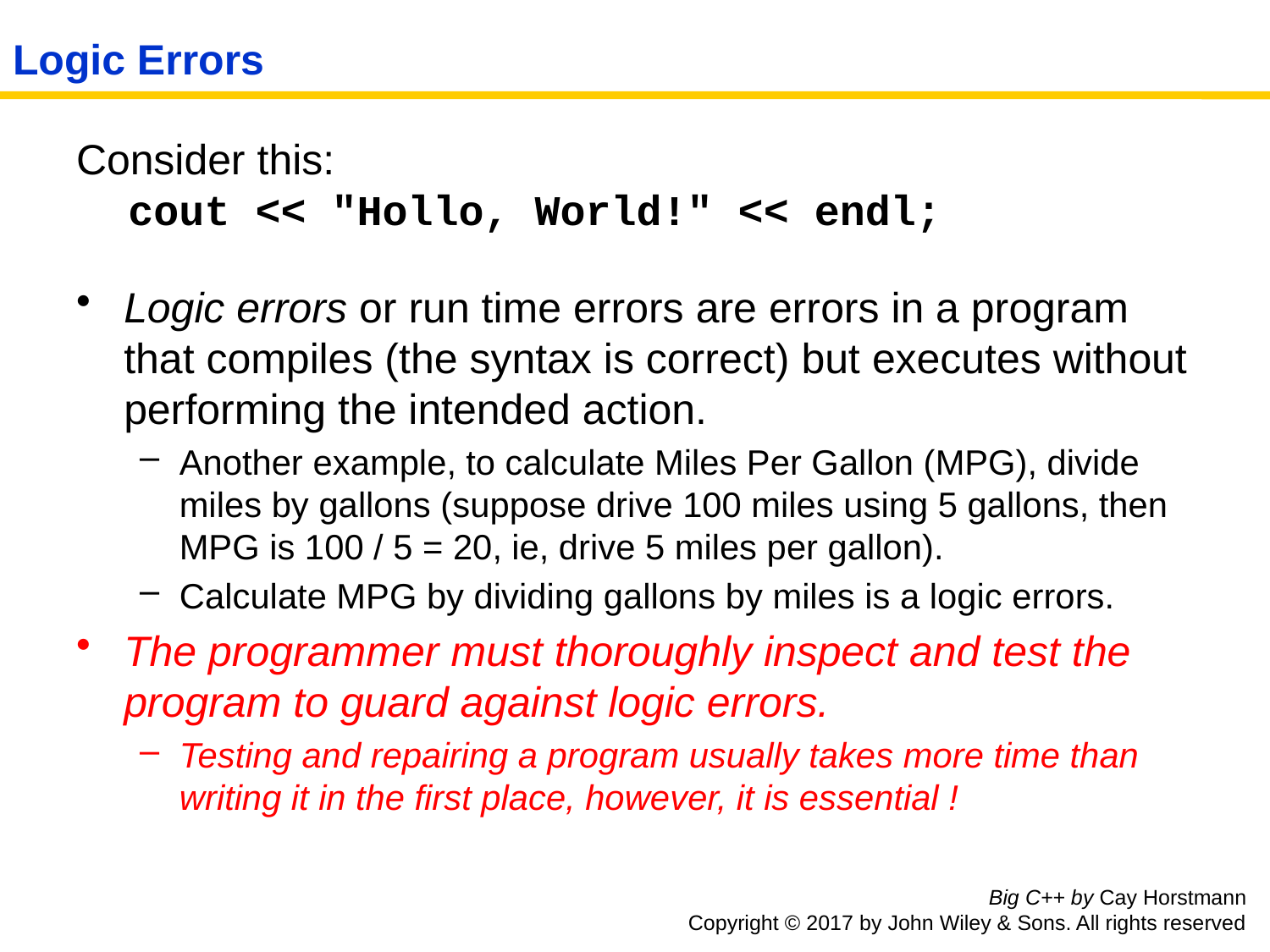

# Logic Errors
Consider this:
 cout << "Hollo, World!" << endl;
Logic errors or run time errors are errors in a program that compiles (the syntax is correct) but executes without performing the intended action.
Another example, to calculate Miles Per Gallon (MPG), divide miles by gallons (suppose drive 100 miles using 5 gallons, then MPG is 100 / 5 = 20, ie, drive 5 miles per gallon).
Calculate MPG by dividing gallons by miles is a logic errors.
The programmer must thoroughly inspect and test the program to guard against logic errors.
Testing and repairing a program usually takes more time than writing it in the first place, however, it is essential !
Big C++ by Cay Horstmann
Copyright © 2017 by John Wiley & Sons. All rights reserved